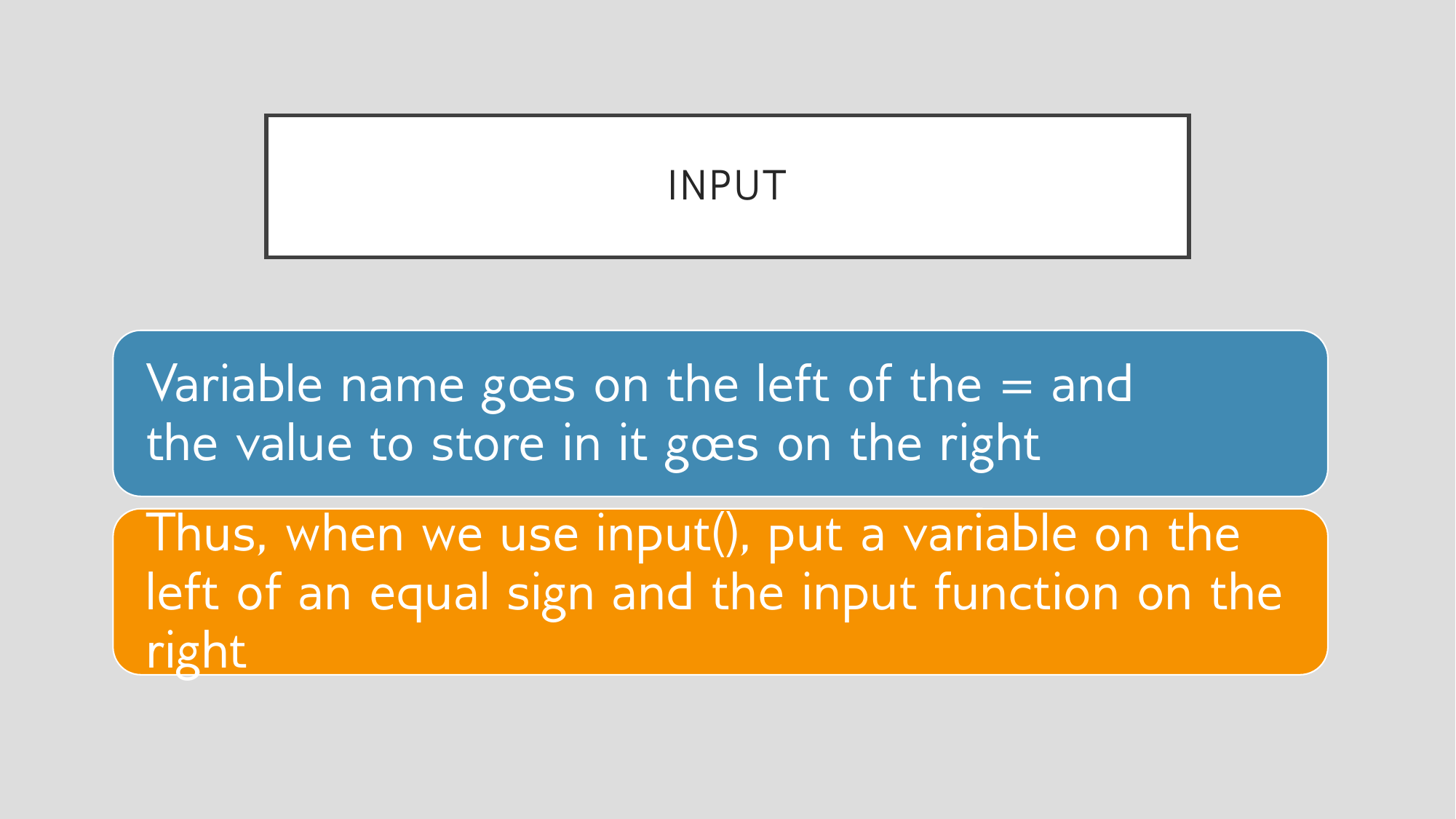

# INput
Variable name goes on the left of the = and
the value to store in it goes on the right
Thus, when we use input(), put a variable on the left of an equal sign and the input function on the right